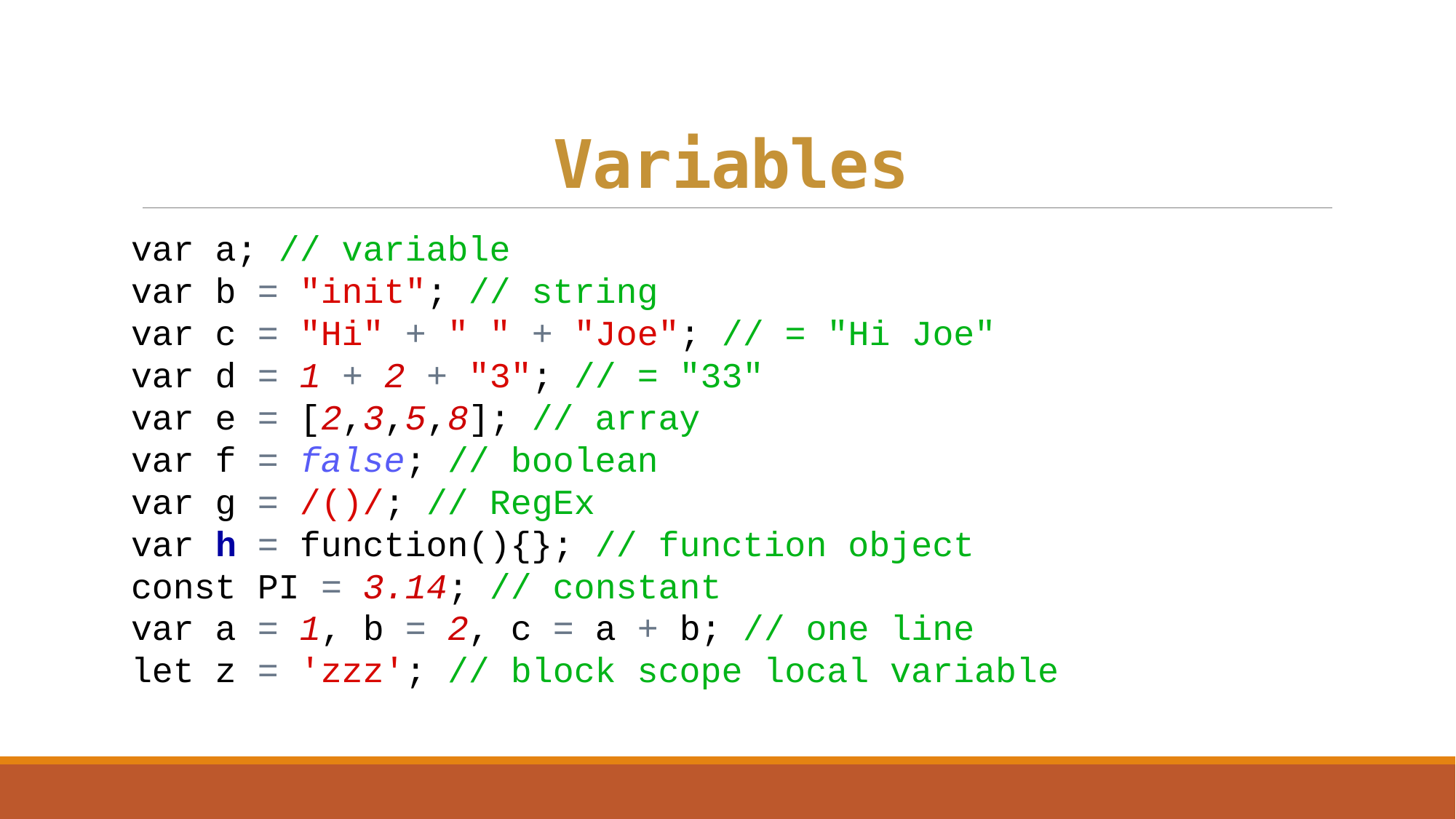

# Variables
var a; // variable
var b = "init"; // string
var c = "Hi" + " " + "Joe"; // = "Hi Joe"
var d = 1 + 2 + "3"; // = "33"
var e = [2,3,5,8]; // array
var f = false; // boolean
var g = /()/; // RegEx
var h = function(){}; // function object
const PI = 3.14; // constant
var a = 1, b = 2, c = a + b; // one line
let z = 'zzz'; // block scope local variable